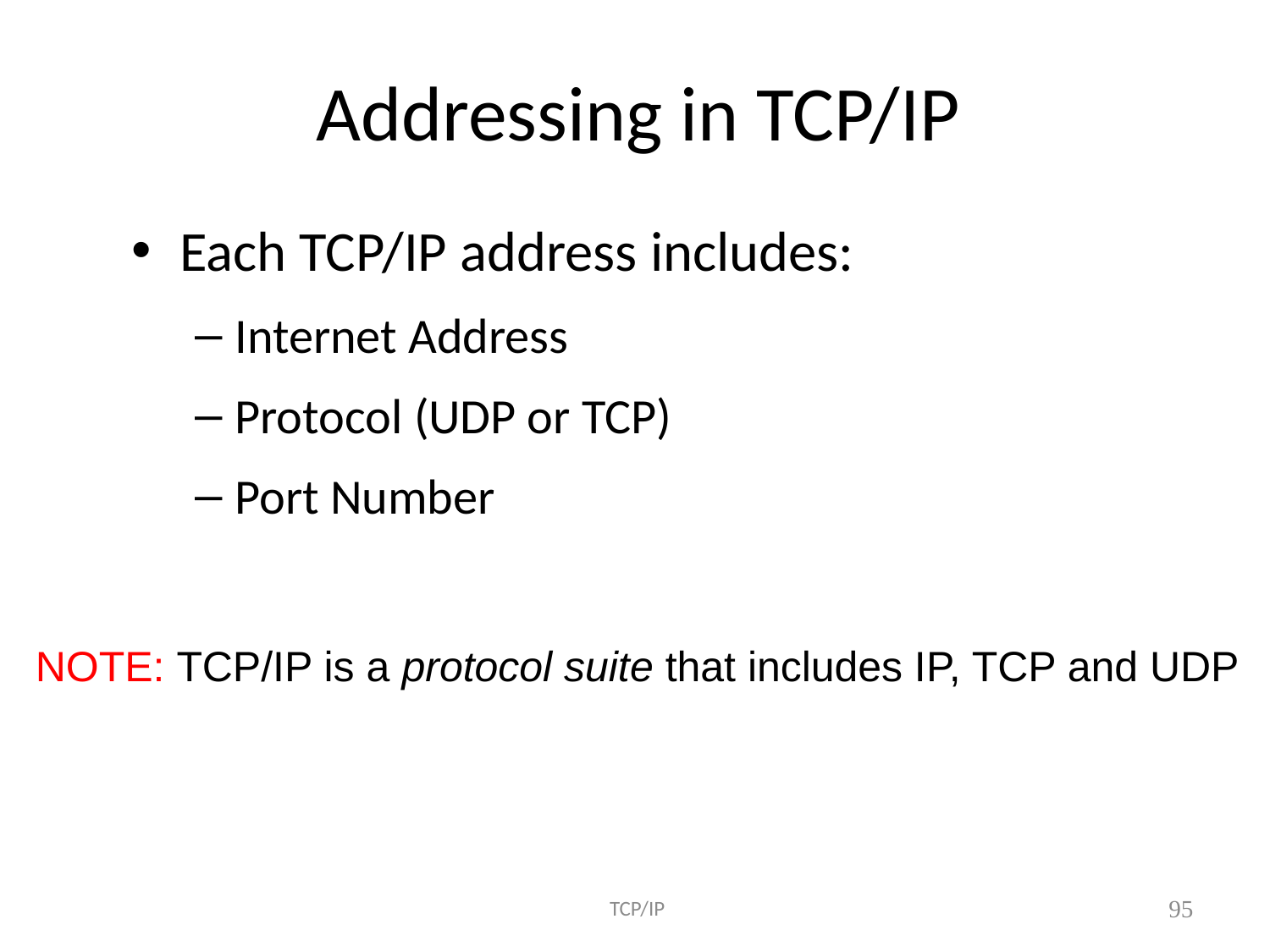

# Addressing in TCP/IP
Each TCP/IP address includes:
Internet Address
Protocol (UDP or TCP)
Port Number
NOTE: TCP/IP is a protocol suite that includes IP, TCP and UDP
 TCP/IP
95